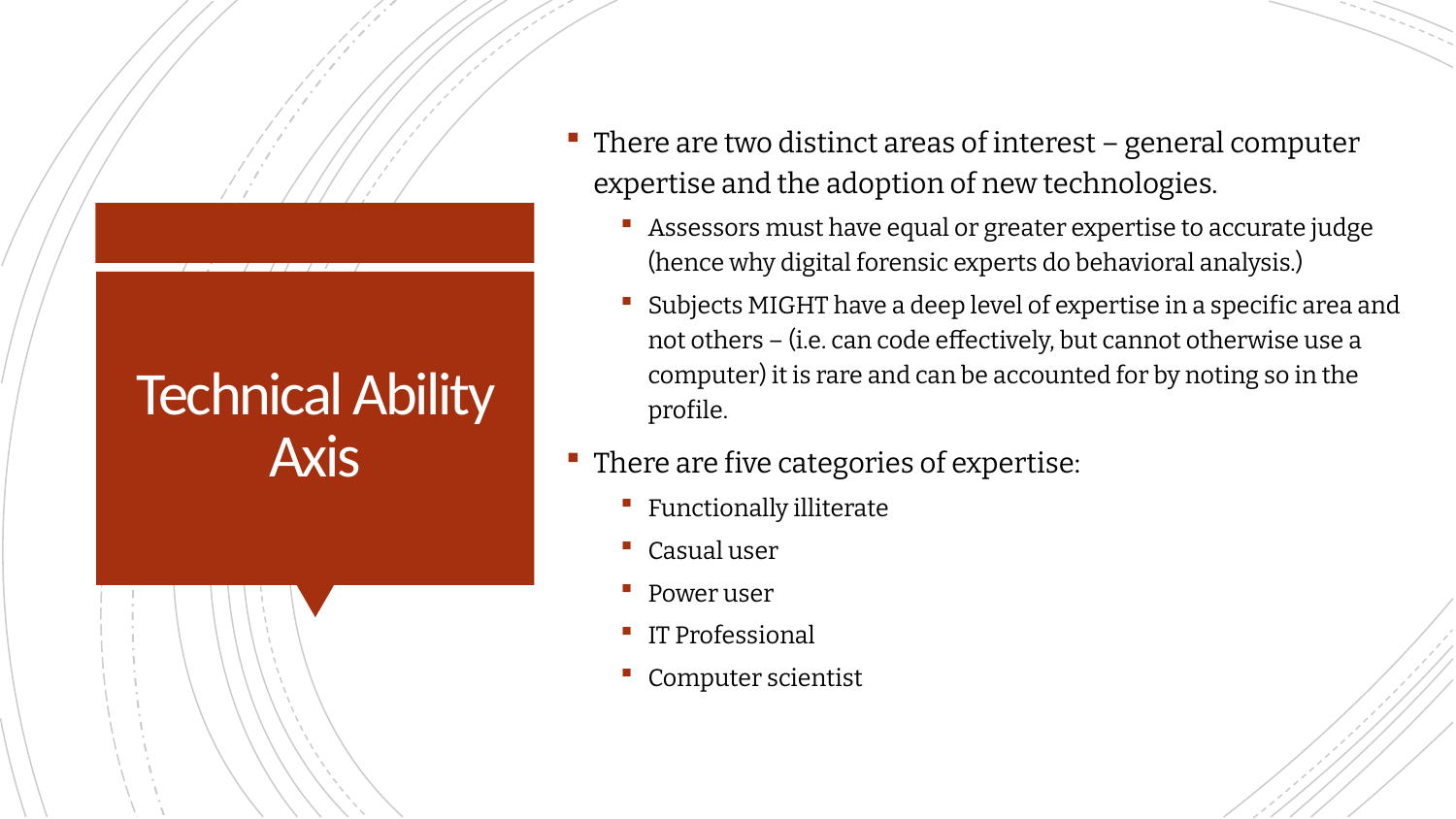

There are two distinct areas of interest – general computer expertise and the adoption of new technologies.
Assessors must have equal or greater expertise to accurate judge (hence why digital forensic experts do behavioral analysis.)
Subjects MIGHT have a deep level of expertise in a specific area and not others – (i.e. can code effectively, but cannot otherwise use a computer) it is rare and can be accounted for by noting so in the profile.
There are five categories of expertise:
Functionally illiterate
Casual user
Power user
IT Professional
Computer scientist
# Technical Ability Axis